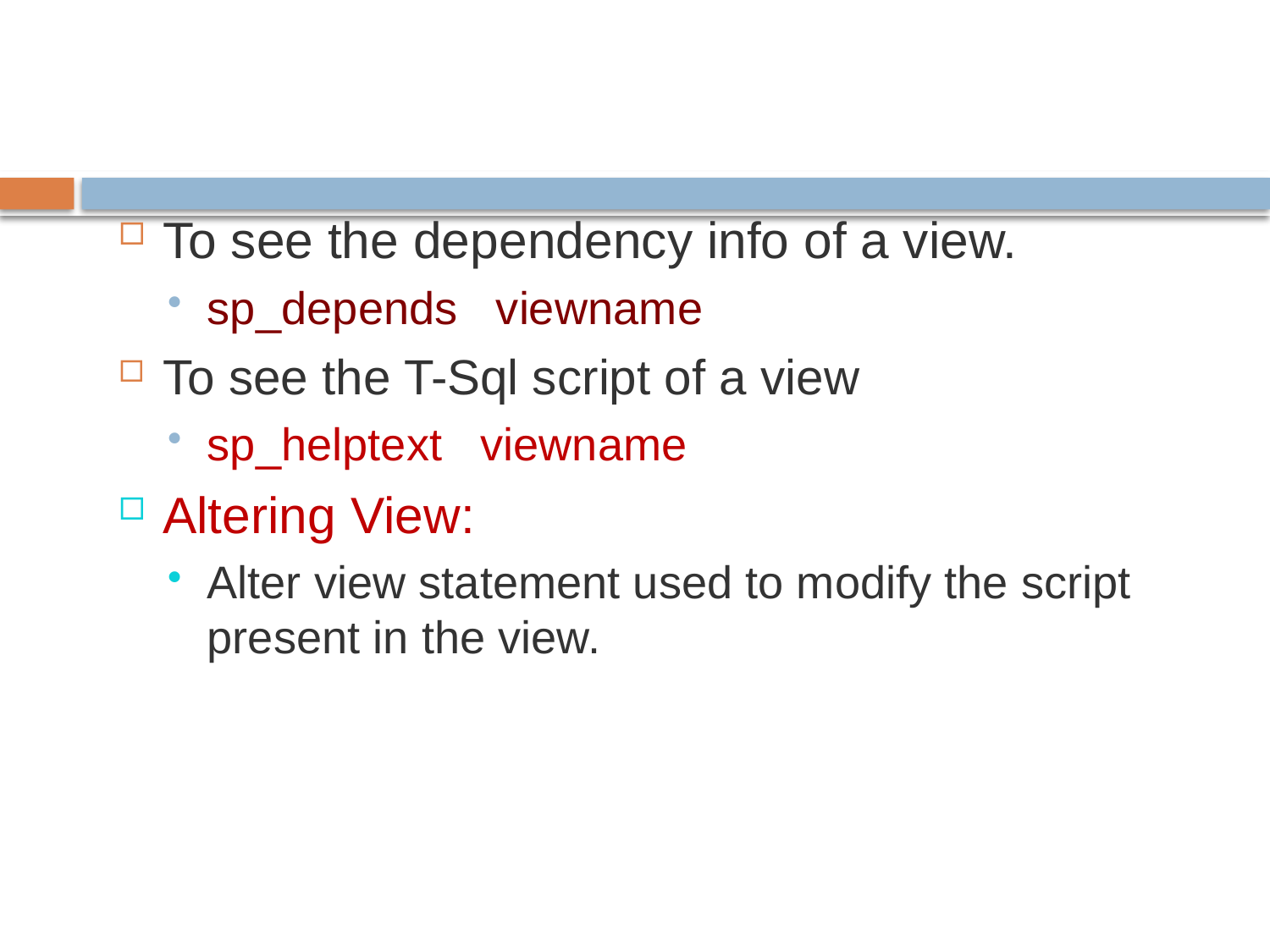

To see the dependency info of a view.
sp_depends   viewname
To see the T-Sql script of a view
sp_helptext   viewname
Altering View:
Alter view statement used to modify the script present in the view.